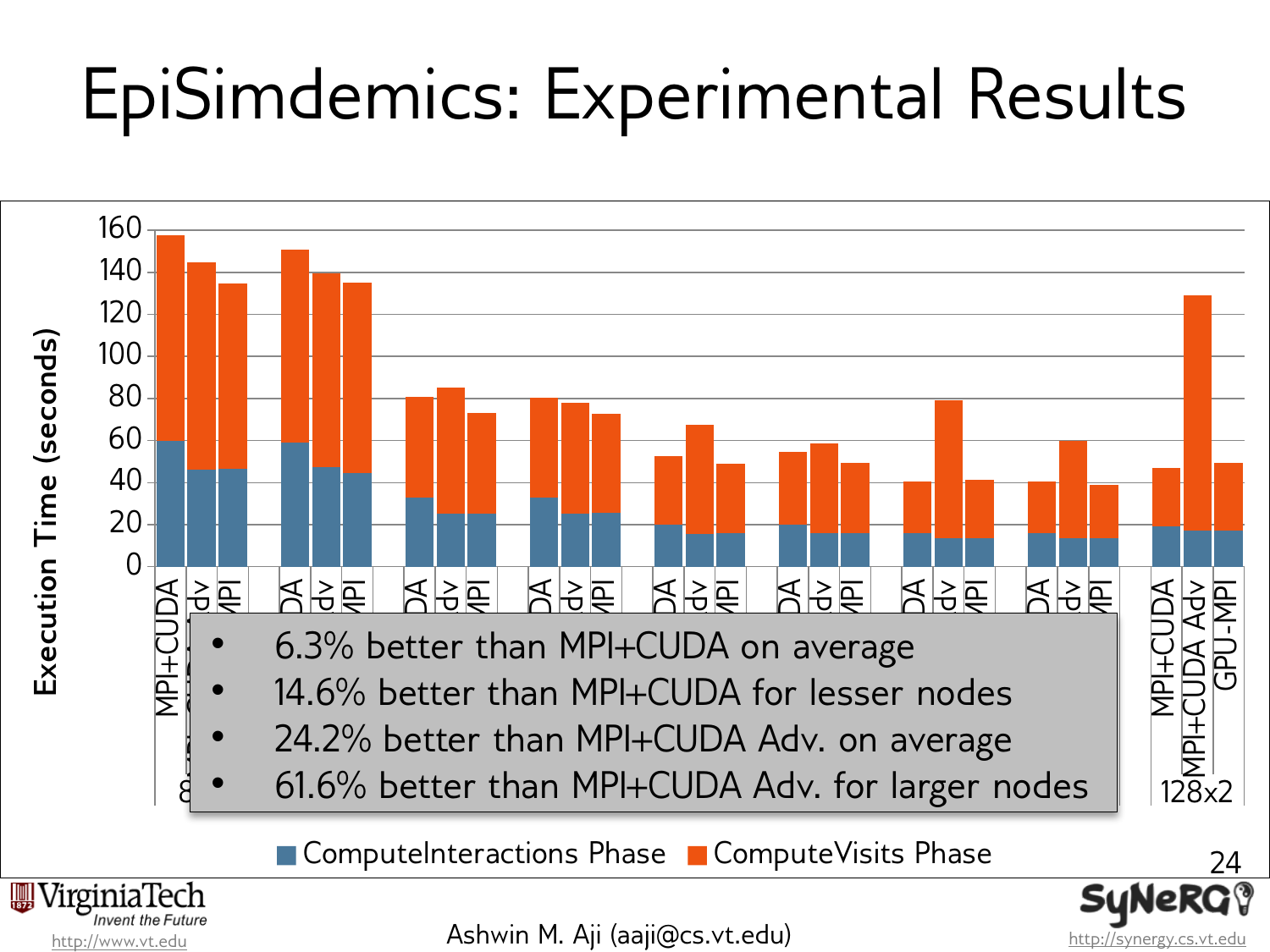

# EpiSimdemics: Experimental Results

### Chart

| Category | ComputeInteractions Phase | ComputeVisits Phase |
|---|---|---|
| MPI+CUDA | 59.8353 | 97.813 |
| MPI+CUDA Adv | 46.3581 | 98.4255 |
| GPU-MPI | 46.3769 | 88.1495 |
|  | None | None |
| MPI+CUDA | 58.8765 | 91.9477 |
| MPI+CUDA Adv | 47.4445 | 92.2061 |
| GPU-MPI | 44.7061 | 90.4241 |
|  | None | None |
| MPI+CUDA | 32.7133 | 48.0256 |
| MPI+CUDA Adv | 25.1866 | 60.208 |
| GPU-MPI | 25.2052 | 48.1391 |
|  | None | None |
| MPI+CUDA | 32.978 | 47.4479 |
| MPI+CUDA Adv | 25.3703 | 52.7123 |
| GPU-MPI | 25.5685 | 47.2296 |
|  | None | None |
| MPI+CUDA | 20.0109 | 32.4241 |
| MPI+CUDA Adv | 15.7762 | 51.701 |
| GPU-MPI | 15.7963 | 33.0446 |
|  | None | None |
| MPI+CUDA | 20.1684 | 34.6579 |
| MPI+CUDA Adv | 15.8673 | 42.7323 |
| GPU-MPI | 15.8862 | 33.6348 |
|  | None | None |
| MPI+CUDA | 16.1027 | 24.6156 |
| MPI+CUDA Adv | 13.3763 | 65.6776 |
| GPU-MPI | 13.5649 | 27.7599 |
|  | None | None |
| MPI+CUDA | 16.0284 | 24.4371 |
| MPI+CUDA Adv | 13.4414 | 46.4077 |
| GPU-MPI | 13.3943 | 25.5981 |
|  | None | None |
| MPI+CUDA | 19.093 | 27.8336 |
| MPI+CUDA Adv | 17.2994 | 111.927 |
| GPU-MPI | 17.2339 | 32.2953 |
6.3% better than MPI+CUDA on average
14.6% better than MPI+CUDA for lesser nodes
24.2% better than MPI+CUDA Adv. on average
61.6% better than MPI+CUDA Adv. for larger nodes
24
Ashwin M. Aji (aaji@cs.vt.edu)